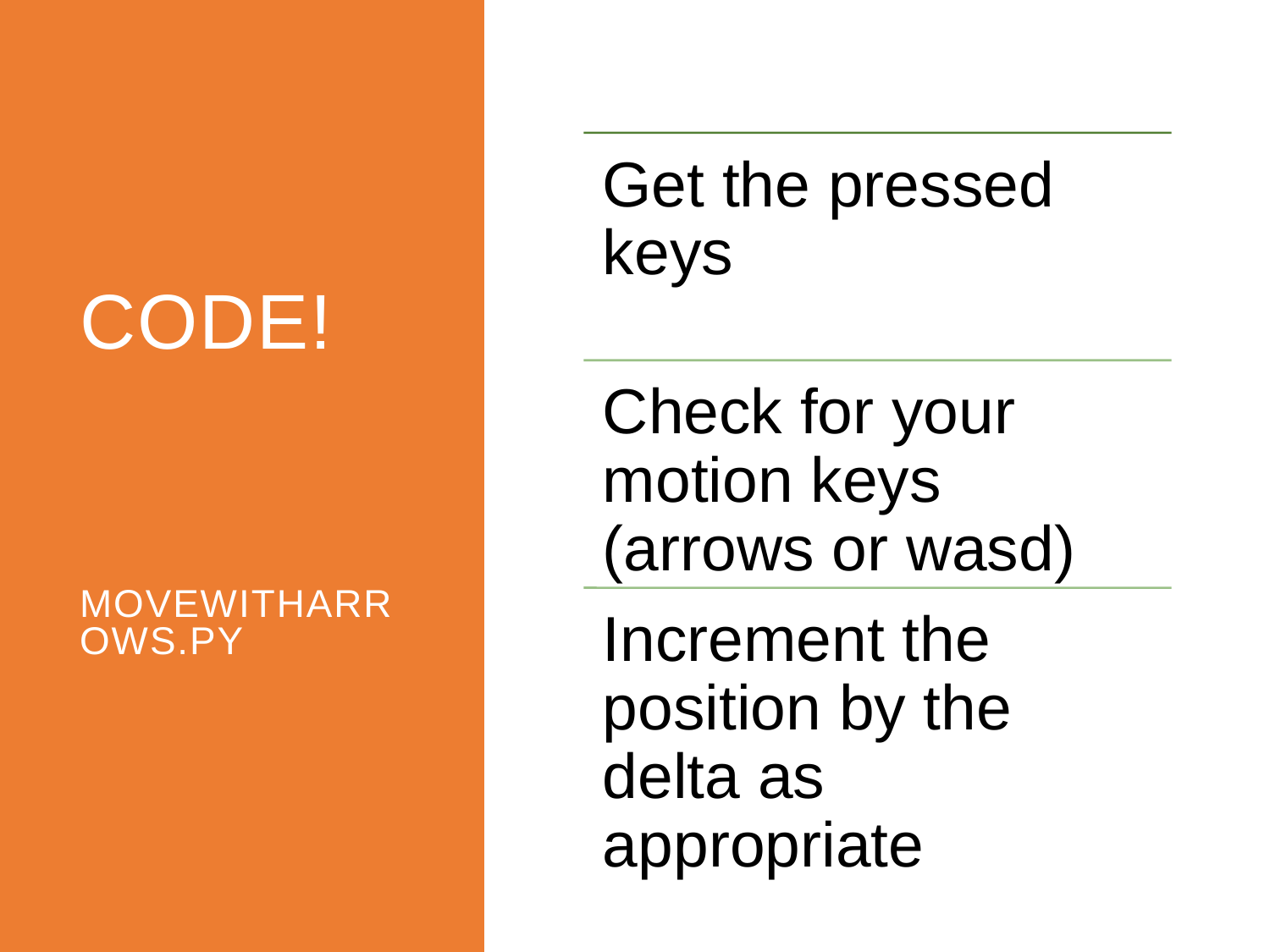

# Code! MoveWithArrows.py
Get the pressed keys
Check for your motion keys (arrows or wasd)
Increment the position by the delta as appropriate